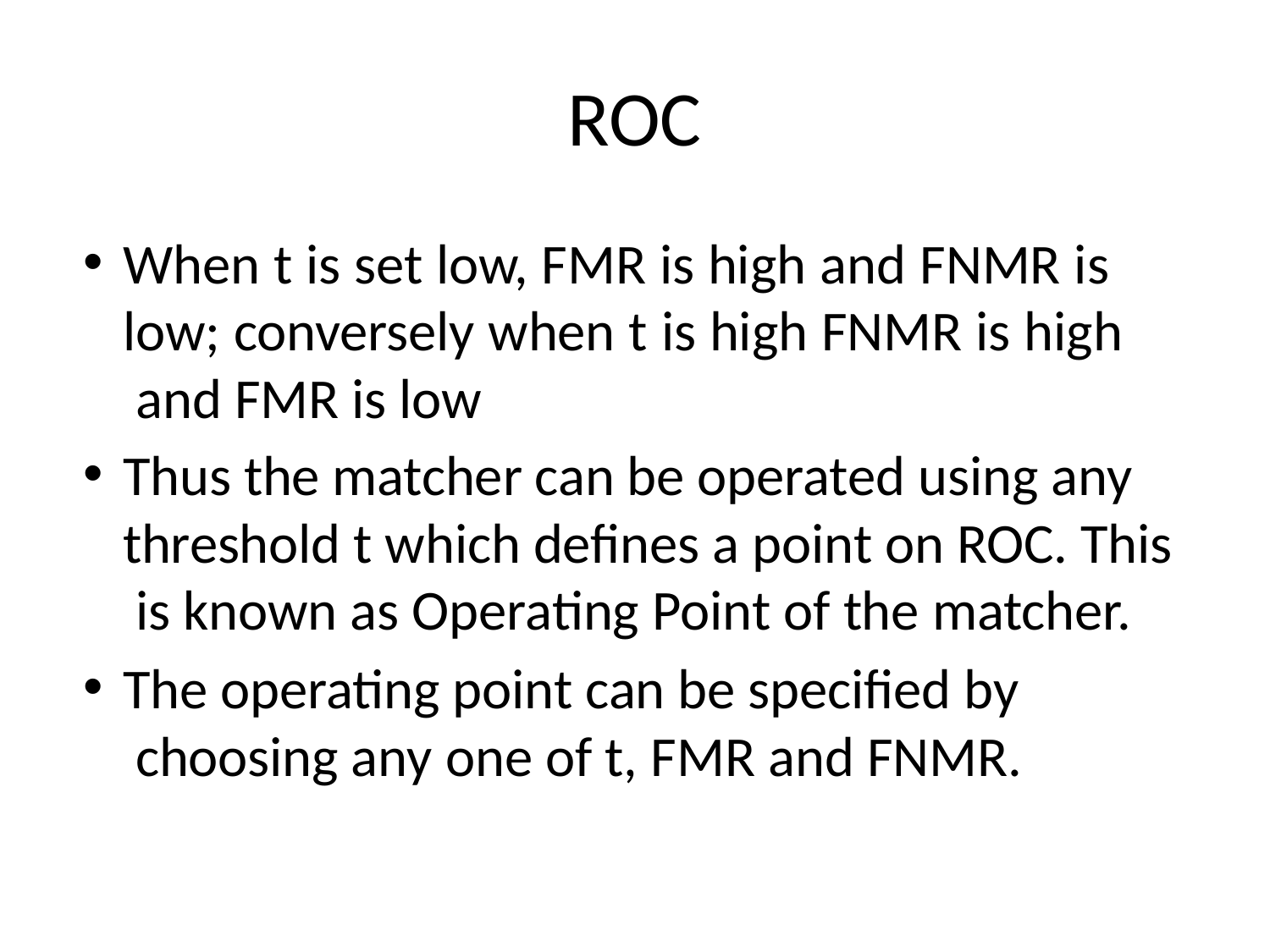

# ROC
When t is set low, FMR is high and FNMR is  low; conversely when t is high FNMR is high  and FMR is low
Thus the matcher can be operated using any  threshold t which defines a point on ROC. This  is known as Operating Point of the matcher.
The operating point can be specified by  choosing any one of t, FMR and FNMR.